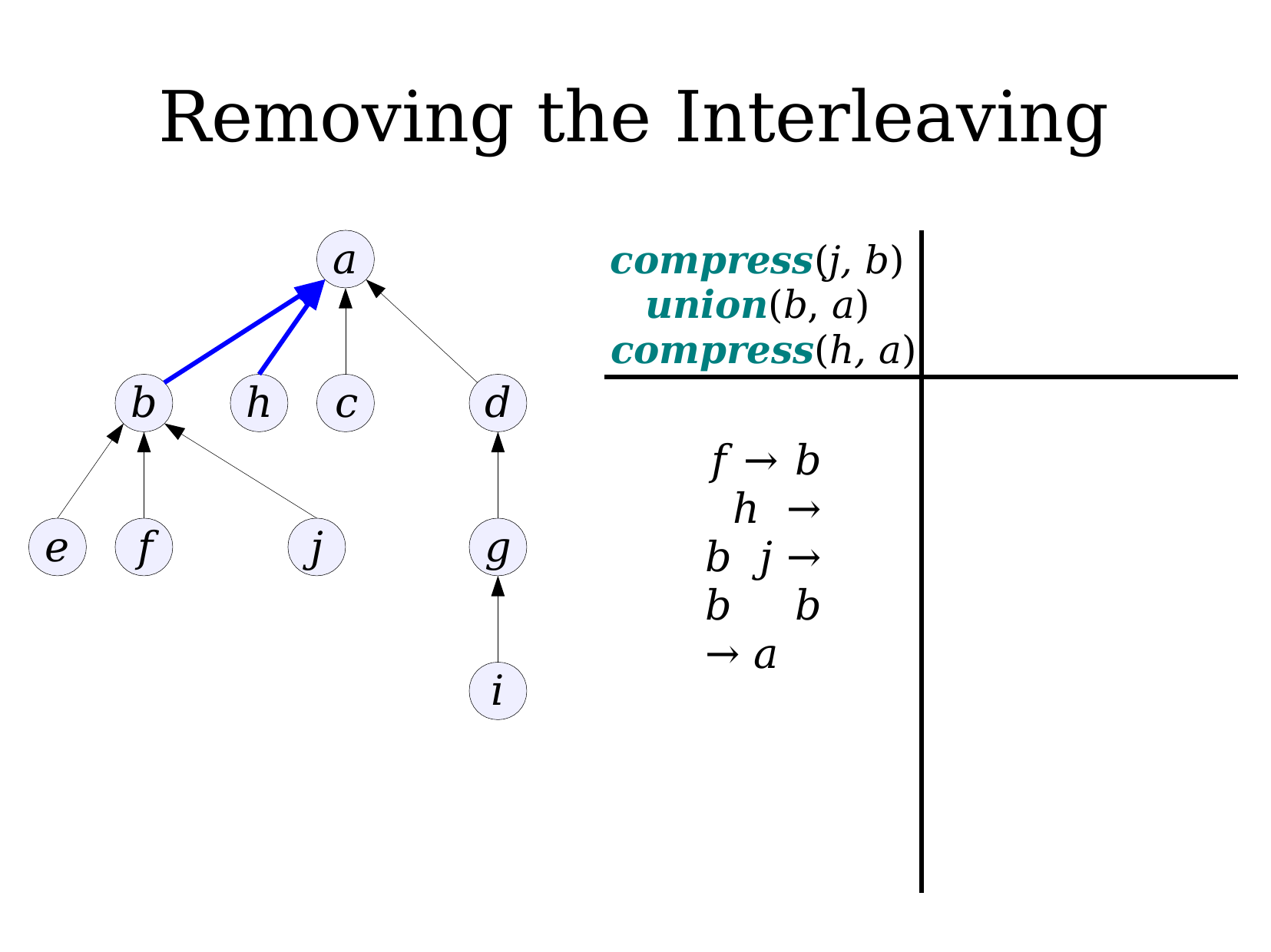

# Removing the Interleaving

a

compress(j, b)  union(b, a)  compress(h, a)

b

h	c

d

f → b  h → b  j → b  b → a

e	f

j

g

i